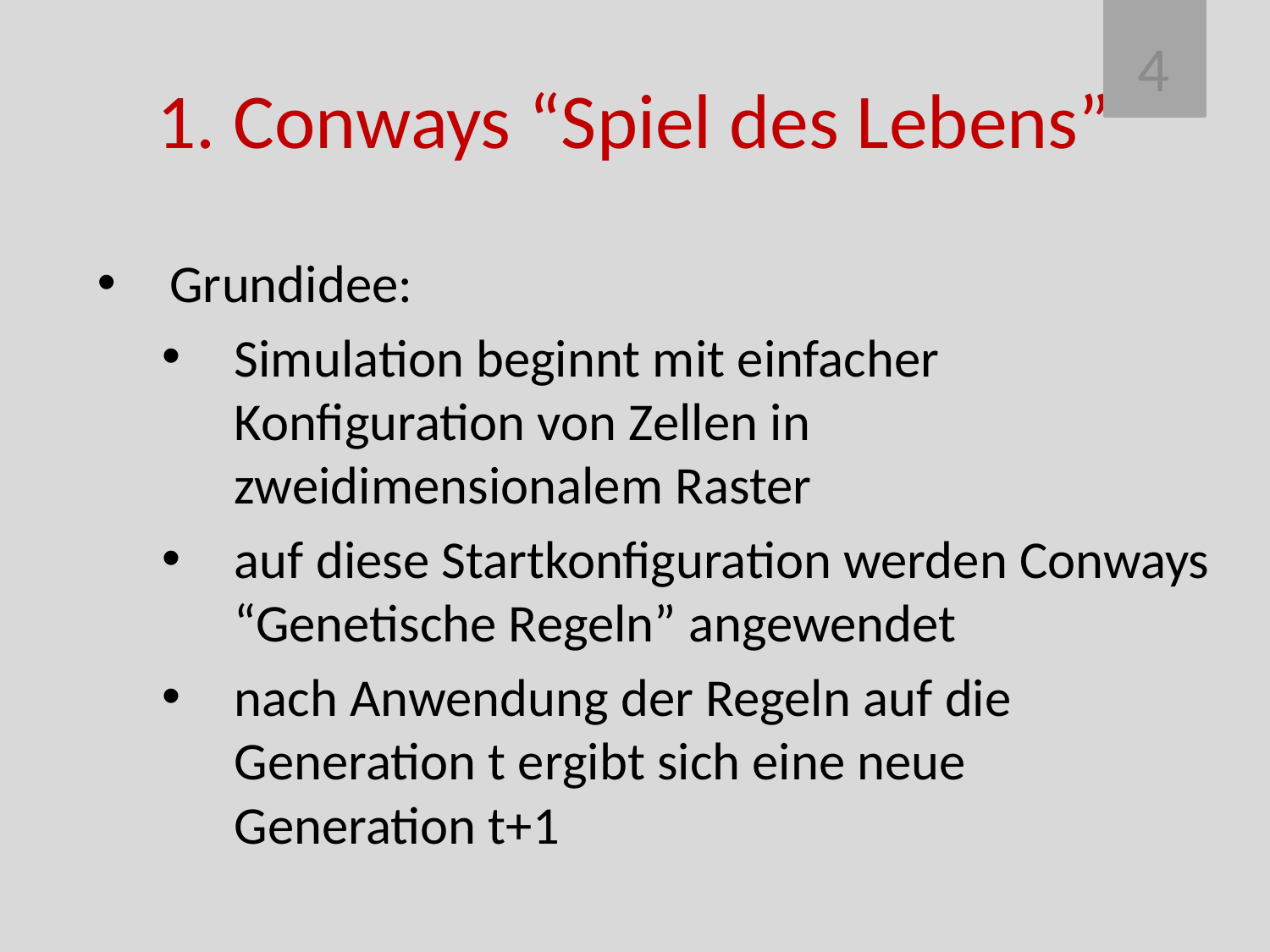

4
# 1. Conways “Spiel des Lebens”
Grundidee:
Simulation beginnt mit einfacher Konfiguration von Zellen in zweidimensionalem Raster
auf diese Startkonfiguration werden Conways “Genetische Regeln” angewendet
nach Anwendung der Regeln auf die Generation t ergibt sich eine neue
Generation t+1